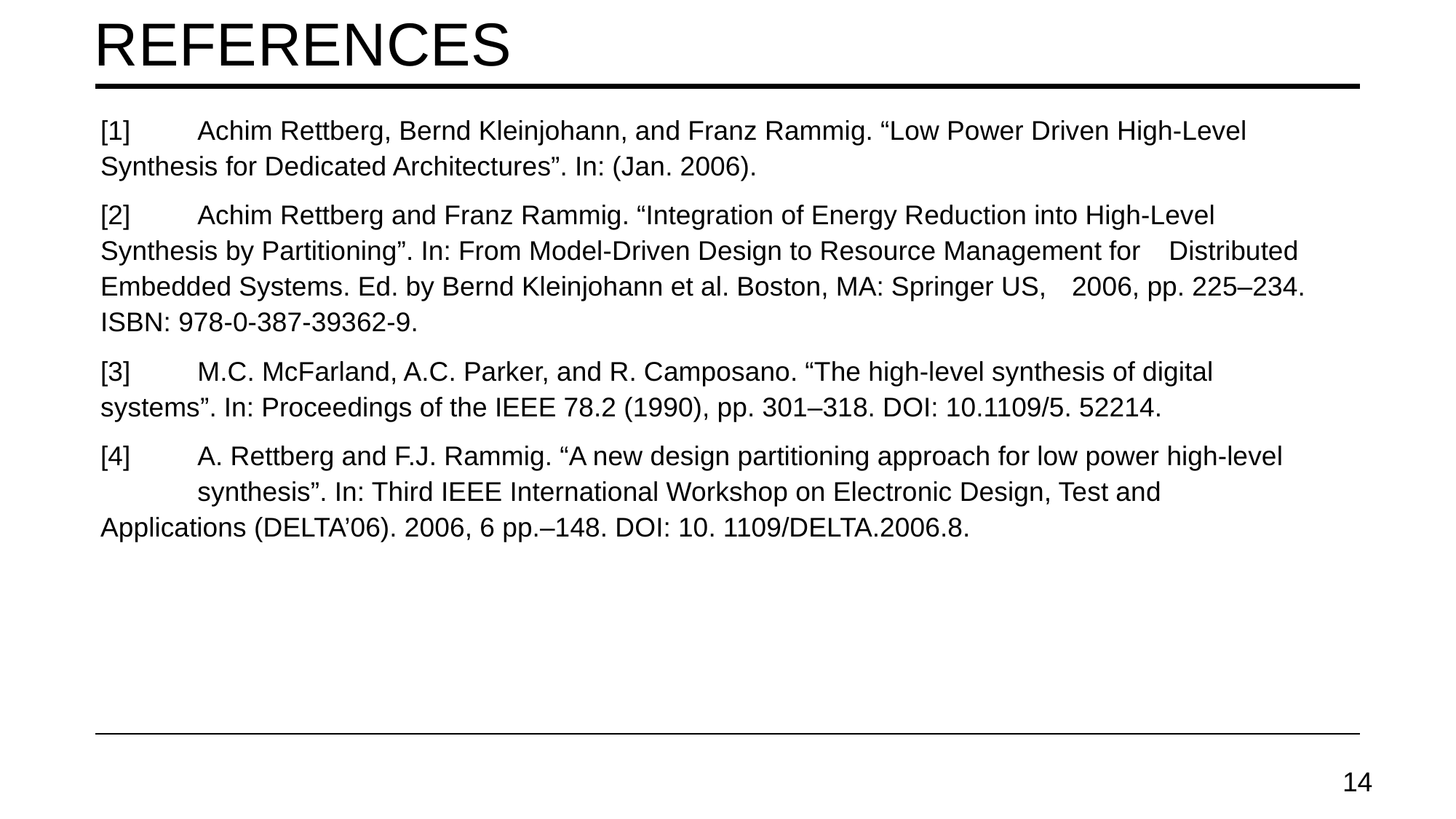

# References
[1]	Achim Rettberg, Bernd Kleinjohann, and Franz Rammig. “Low Power Driven High-Level 	Synthesis for Dedicated Architectures”. In: (Jan. 2006).
[2]	Achim Rettberg and Franz Rammig. “Integration of Energy Reduction into High-Level 	Synthesis by Partitioning”. In: From Model-Driven Design to Resource Management for 	Distributed Embedded Systems. Ed. by Bernd Kleinjohann et al. Boston, MA: Springer US, 	2006, pp. 225–234. ISBN: 978-0-387-39362-9.
[3]	M.C. McFarland, A.C. Parker, and R. Camposano. “The high-level synthesis of digital 	systems”. In: Proceedings of the IEEE 78.2 (1990), pp. 301–318. DOI: 10.1109/5. 52214.
[4]	A. Rettberg and F.J. Rammig. “A new design partitioning approach for low power high-level 	synthesis”. In: Third IEEE International Workshop on Electronic Design, Test and 	Applications (DELTA’06). 2006, 6 pp.–148. DOI: 10. 1109/DELTA.2006.8.
14